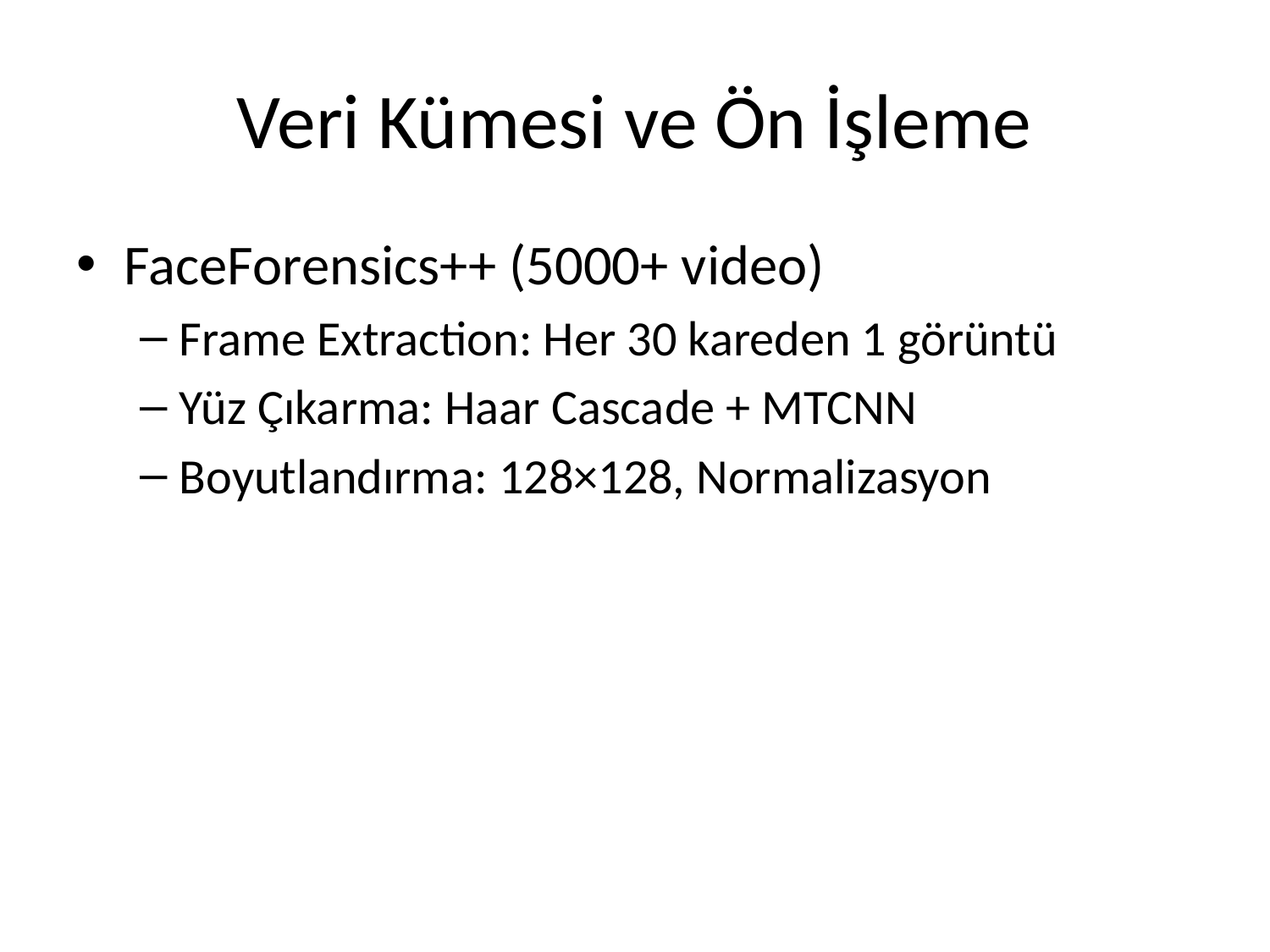

# Veri Kümesi ve Ön İşleme
FaceForensics++ (5000+ video)
Frame Extraction: Her 30 kareden 1 görüntü
Yüz Çıkarma: Haar Cascade + MTCNN
Boyutlandırma: 128×128, Normalizasyon